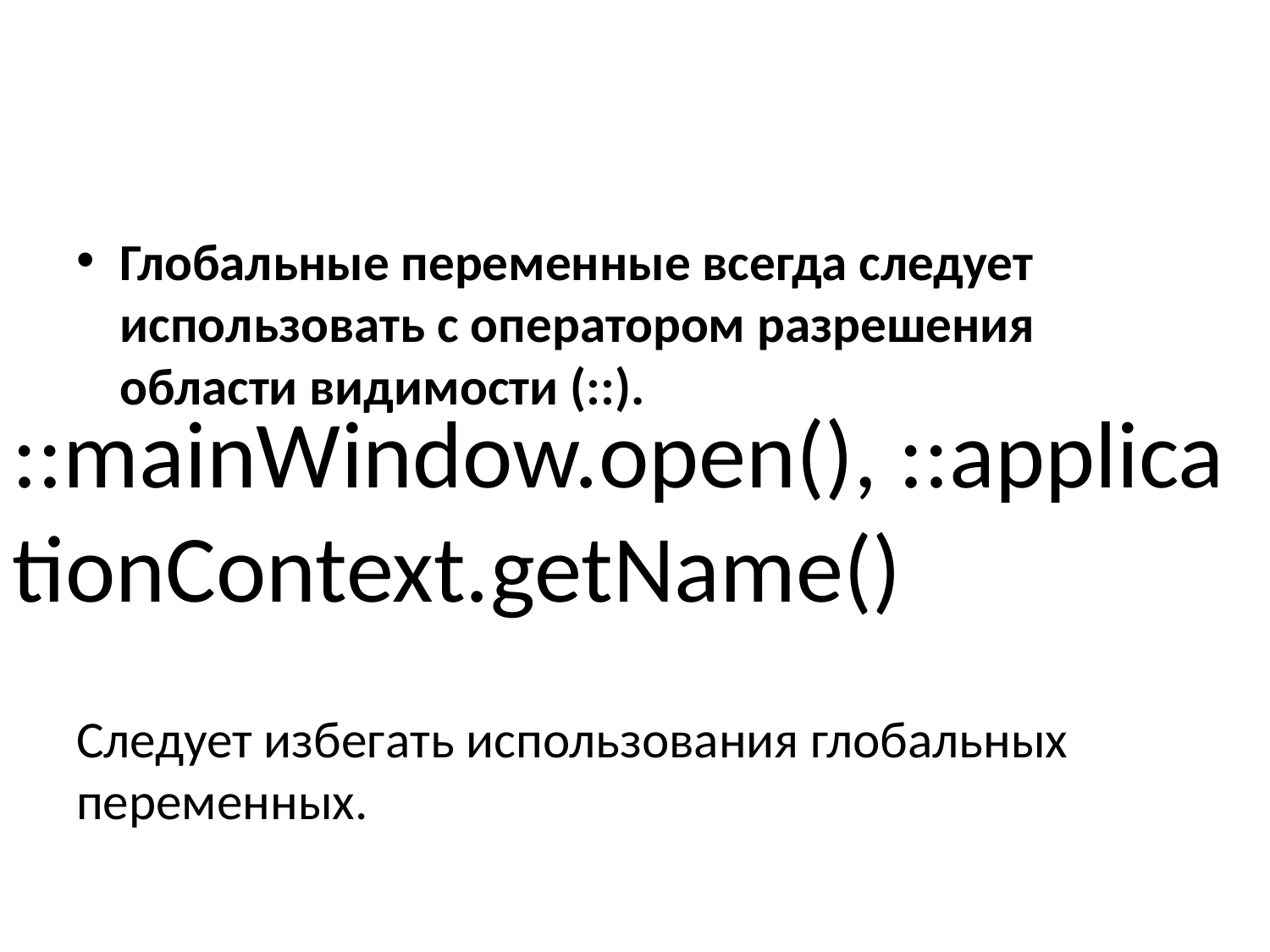

#
Глобальные переменные всегда следует использовать с оператором разрешения области видимости (::).

Следует избегать использования глобальных переменных.
::mainWindow.open(), ::applicationContext.getName()